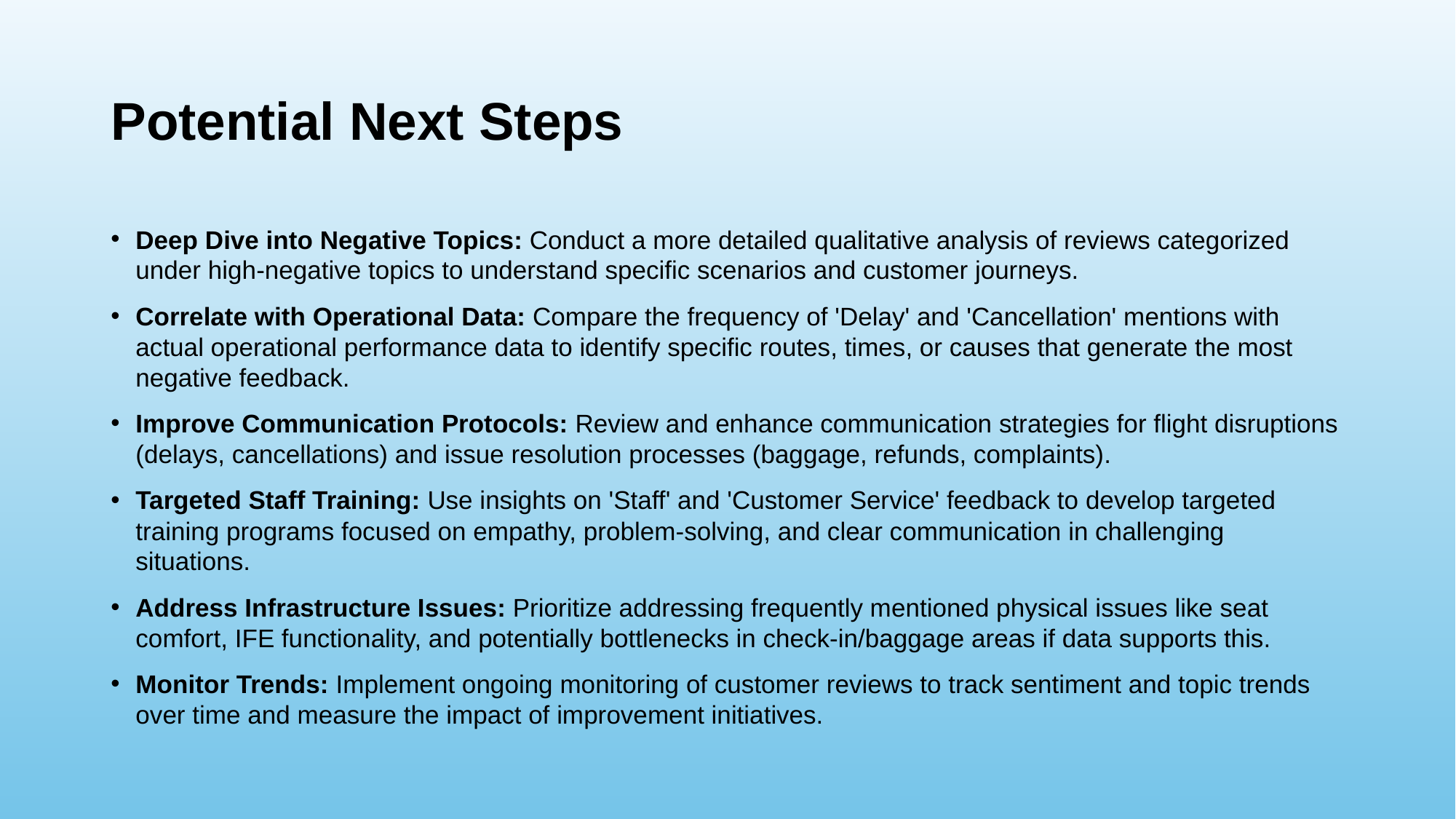

# Potential Next Steps
Deep Dive into Negative Topics: Conduct a more detailed qualitative analysis of reviews categorized under high-negative topics to understand specific scenarios and customer journeys.
Correlate with Operational Data: Compare the frequency of 'Delay' and 'Cancellation' mentions with actual operational performance data to identify specific routes, times, or causes that generate the most negative feedback.
Improve Communication Protocols: Review and enhance communication strategies for flight disruptions (delays, cancellations) and issue resolution processes (baggage, refunds, complaints).
Targeted Staff Training: Use insights on 'Staff' and 'Customer Service' feedback to develop targeted training programs focused on empathy, problem-solving, and clear communication in challenging situations.
Address Infrastructure Issues: Prioritize addressing frequently mentioned physical issues like seat comfort, IFE functionality, and potentially bottlenecks in check-in/baggage areas if data supports this.
Monitor Trends: Implement ongoing monitoring of customer reviews to track sentiment and topic trends over time and measure the impact of improvement initiatives.